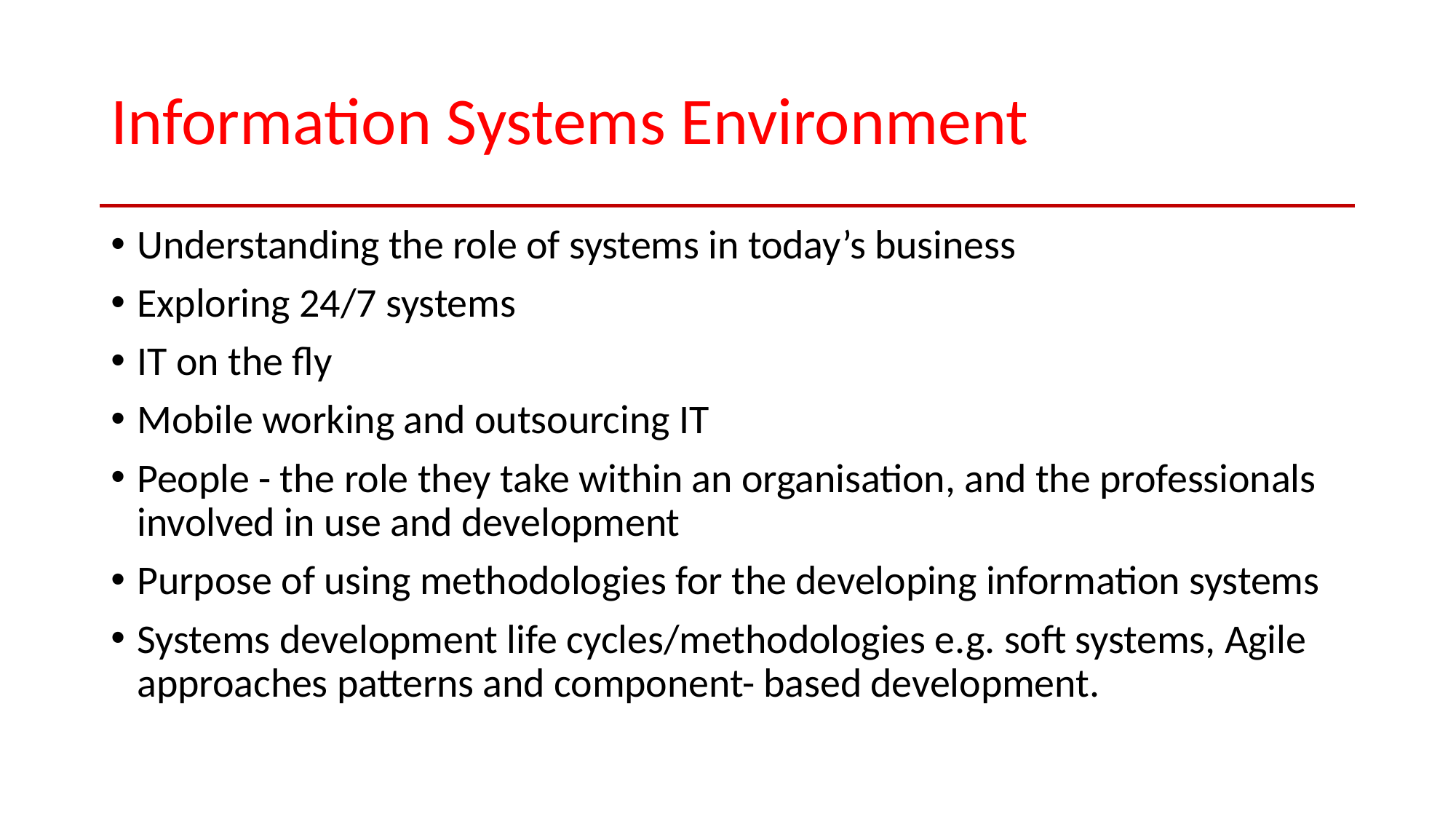

# Information Systems Environment
Understanding the role of systems in today’s business
Exploring 24/7 systems
IT on the fly
Mobile working and outsourcing IT
People - the role they take within an organisation, and the professionals involved in use and development
Purpose of using methodologies for the developing information systems
Systems development life cycles/methodologies e.g. soft systems, Agile approaches patterns and component- based development.